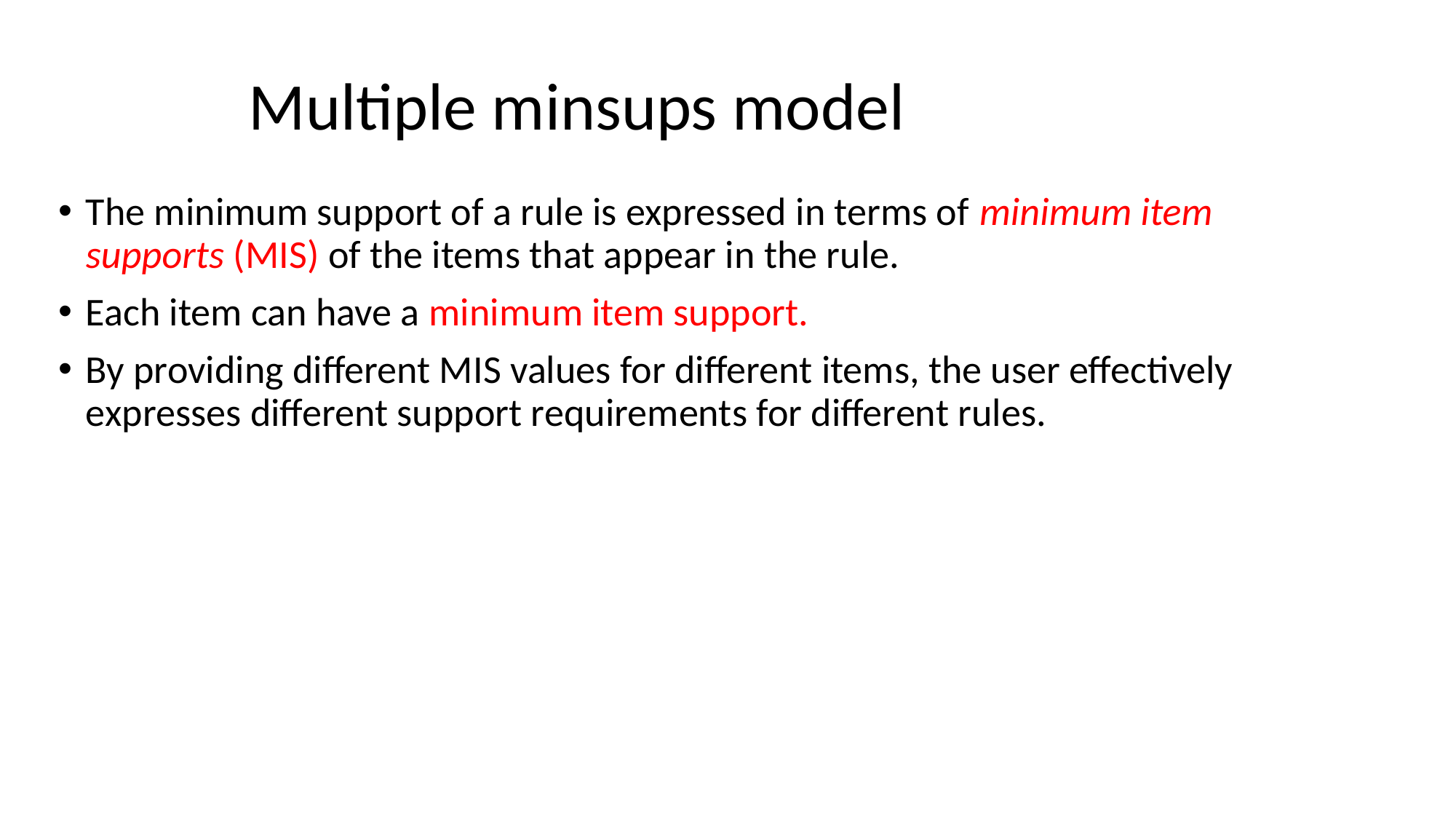

# Multiple minsups model
The minimum support of a rule is expressed in terms of minimum item supports (MIS) of the items that appear in the rule.
Each item can have a minimum item support.
By providing different MIS values for different items, the user effectively expresses different support requirements for different rules.